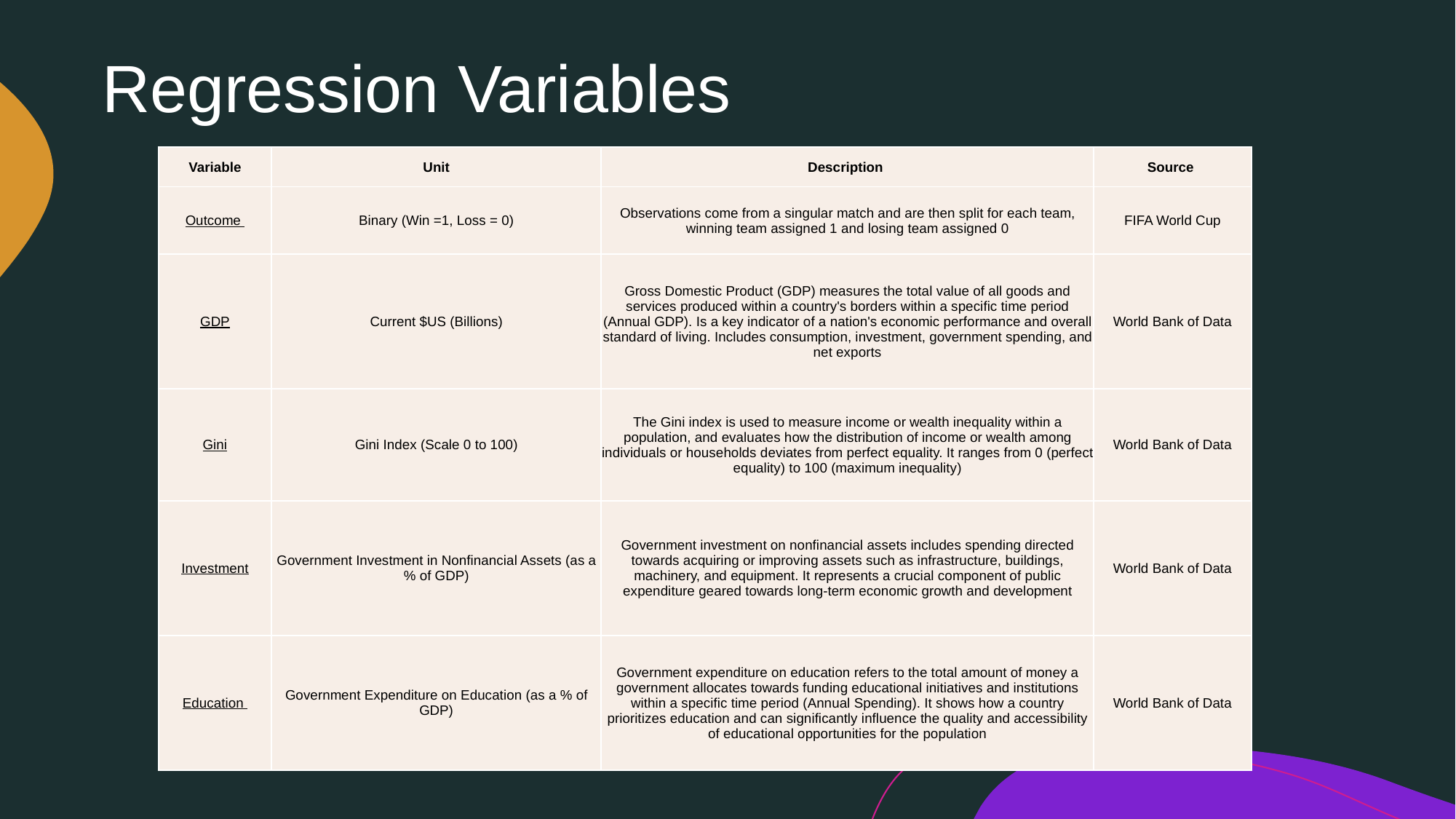

# Regression Variables
| Variable | Unit | Description | Source |
| --- | --- | --- | --- |
| Outcome | Binary (Win =1, Loss = 0) | Observations come from a singular match and are then split for each team, winning team assigned 1 and losing team assigned 0 | FIFA World Cup |
| GDP | Current $US (Billions) | Gross Domestic Product (GDP) measures the total value of all goods and services produced within a country's borders within a specific time period (Annual GDP). Is a key indicator of a nation's economic performance and overall standard of living. Includes consumption, investment, government spending, and net exports | World Bank of Data |
| Gini | Gini Index (Scale 0 to 100) | The Gini index is used to measure income or wealth inequality within a population, and evaluates how the distribution of income or wealth among individuals or households deviates from perfect equality. It ranges from 0 (perfect equality) to 100 (maximum inequality) | World Bank of Data |
| Investment | Government Investment in Nonfinancial Assets (as a % of GDP) | Government investment on nonfinancial assets includes spending directed towards acquiring or improving assets such as infrastructure, buildings, machinery, and equipment. It represents a crucial component of public expenditure geared towards long-term economic growth and development | World Bank of Data |
| Education | Government Expenditure on Education (as a % of GDP) | Government expenditure on education refers to the total amount of money a government allocates towards funding educational initiatives and institutions within a specific time period (Annual Spending). It shows how a country prioritizes education and can significantly influence the quality and accessibility of educational opportunities for the population | World Bank of Data |